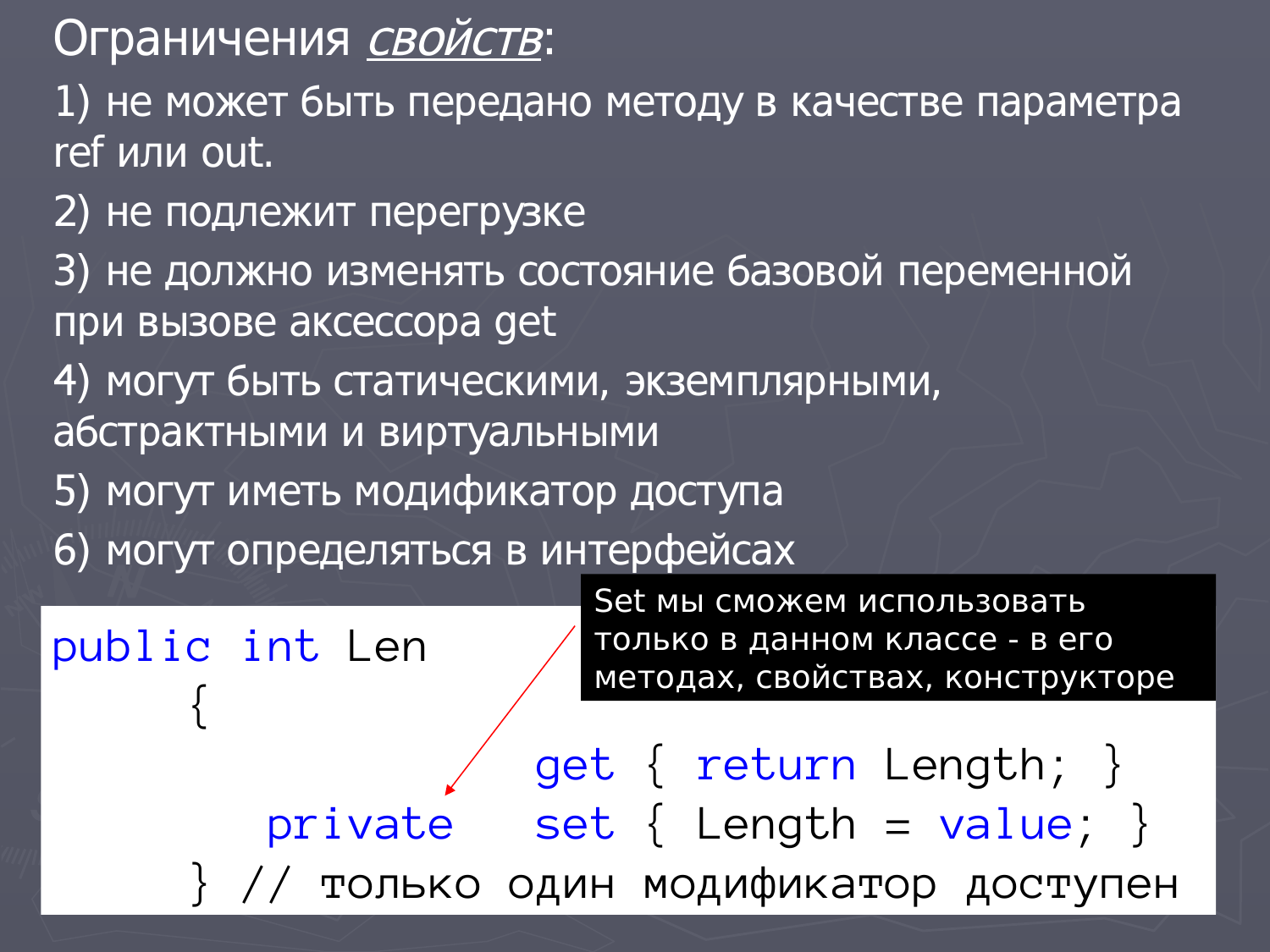

Ограничения свойств:
1) не может быть передано методу в качестве параметра ref или out.
2) не подлежит перегрузке
3) не должно изменять состояние базовой переменной при вызове аксессора get
4) могут быть статическими, экземплярными, абстрактными и виртуальными
5) могут иметь модификатор доступа
6) могут определяться в интерфейсах
Set мы сможем использовать только в данном классе - в его методах, свойствах, конструкторе
public int Len
     {
                  get { return Length; }
        private   set { Length = value; }
     } // только один модификатор доступен
61